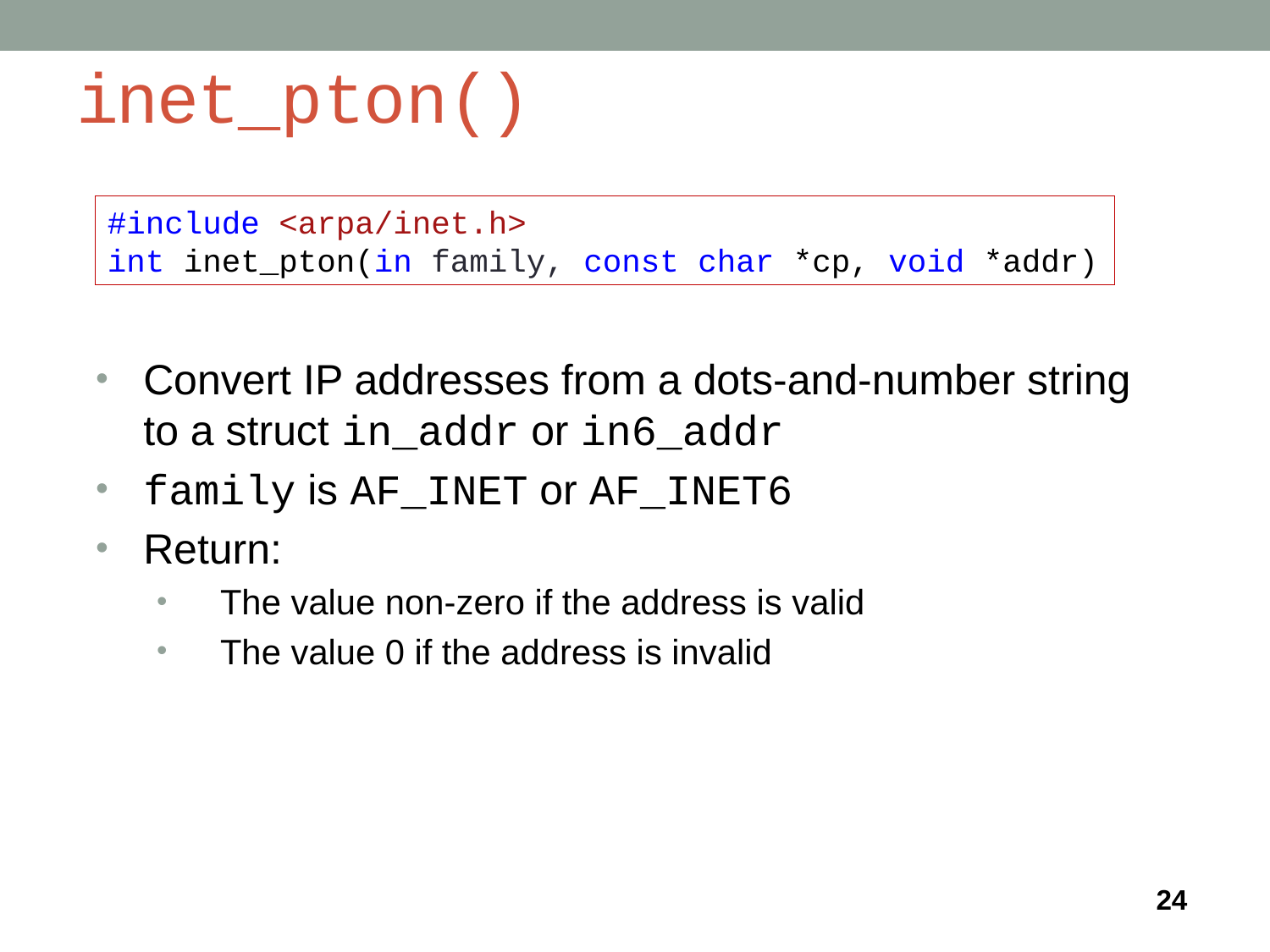

# inet_pton()
#include <arpa/inet.h>
int inet_pton(in family, const char *cp, void *addr)
Convert IP addresses from a dots-and-number string to a struct in_addr or in6_addr
family is AF_INET or AF_INET6
Return:
The value non-zero if the address is valid
The value 0 if the address is invalid
24